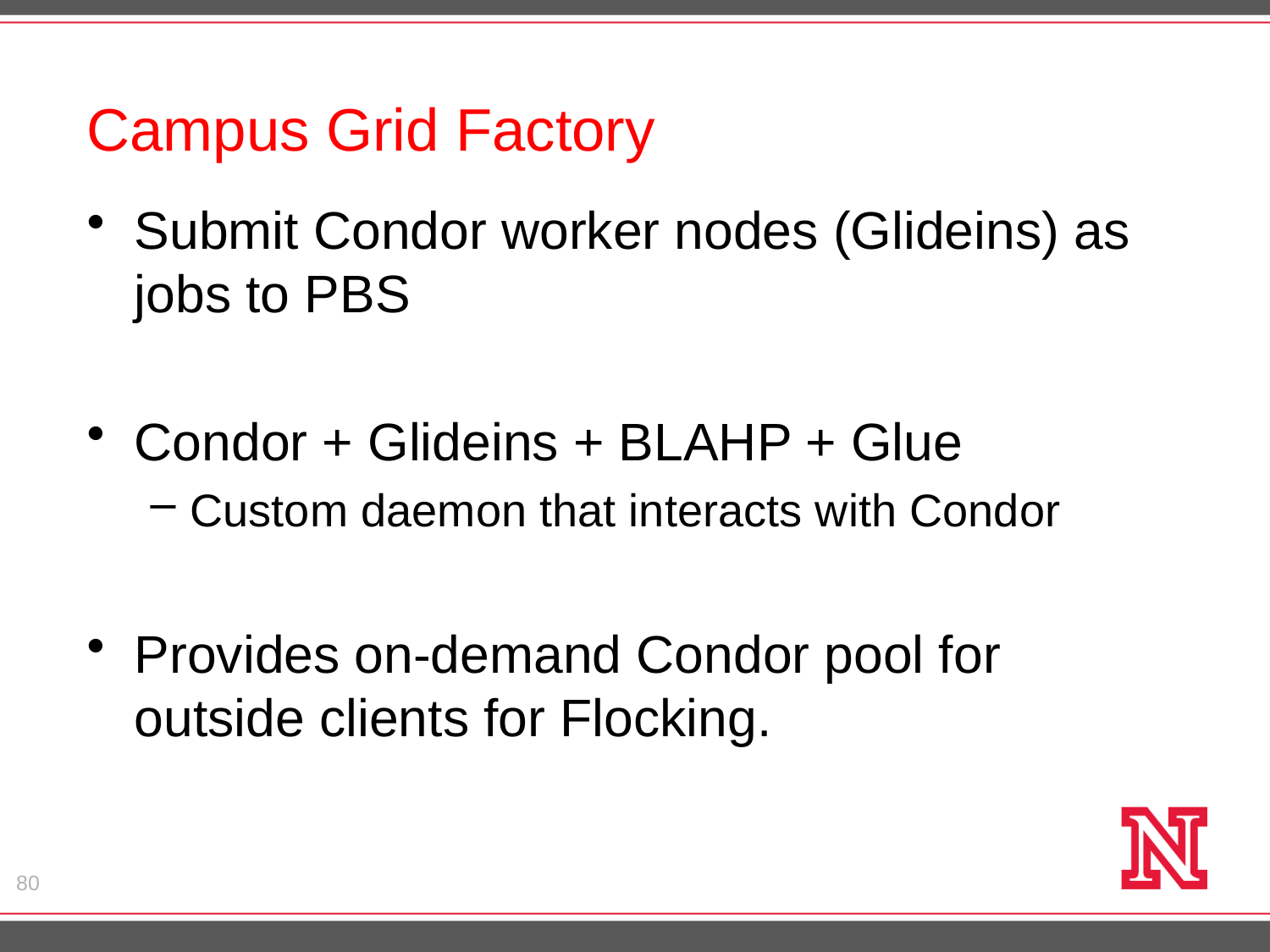

# Campus Grid Factory
Submit Condor worker nodes (Glideins) as jobs to PBS

Condor + Glideins + BLAHP + Glue
Custom daemon that interacts with Condor

Provides on-demand Condor pool for outside clients for Flocking.
80